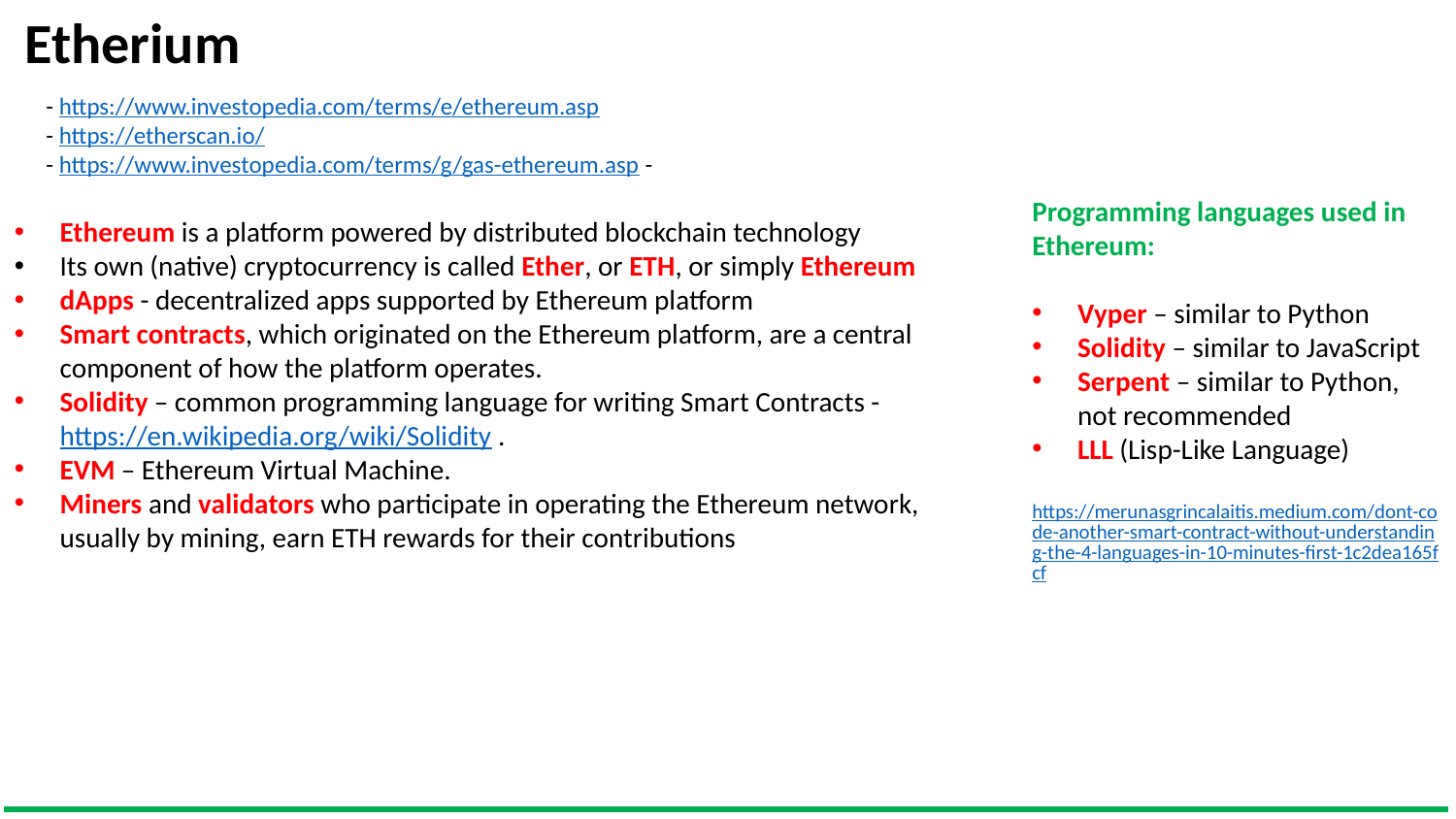

Etherium
 - https://www.investopedia.com/terms/e/ethereum.asp
 - https://etherscan.io/
 - https://www.investopedia.com/terms/g/gas-ethereum.asp -
Programming languages used in Ethereum:

Vyper – similar to Python
Solidity – similar to JavaScript
Serpent – similar to Python, not recommended
LLL (Lisp-Like Language)

https://merunasgrincalaitis.medium.com/dont-code-another-smart-contract-without-understanding-the-4-languages-in-10-minutes-first-1c2dea165fcf
Ethereum is a platform powered by distributed blockchain technology
Its own (native) cryptocurrency is called Ether, or ETH, or simply Ethereum
dApps - decentralized apps supported by Ethereum platform
Smart contracts, which originated on the Ethereum platform, are a central component of how the platform operates.
Solidity – common programming language for writing Smart Contracts - https://en.wikipedia.org/wiki/Solidity .
EVM – Ethereum Virtual Machine.
Miners and validators who participate in operating the Ethereum network, usually by mining, earn ETH rewards for their contributions